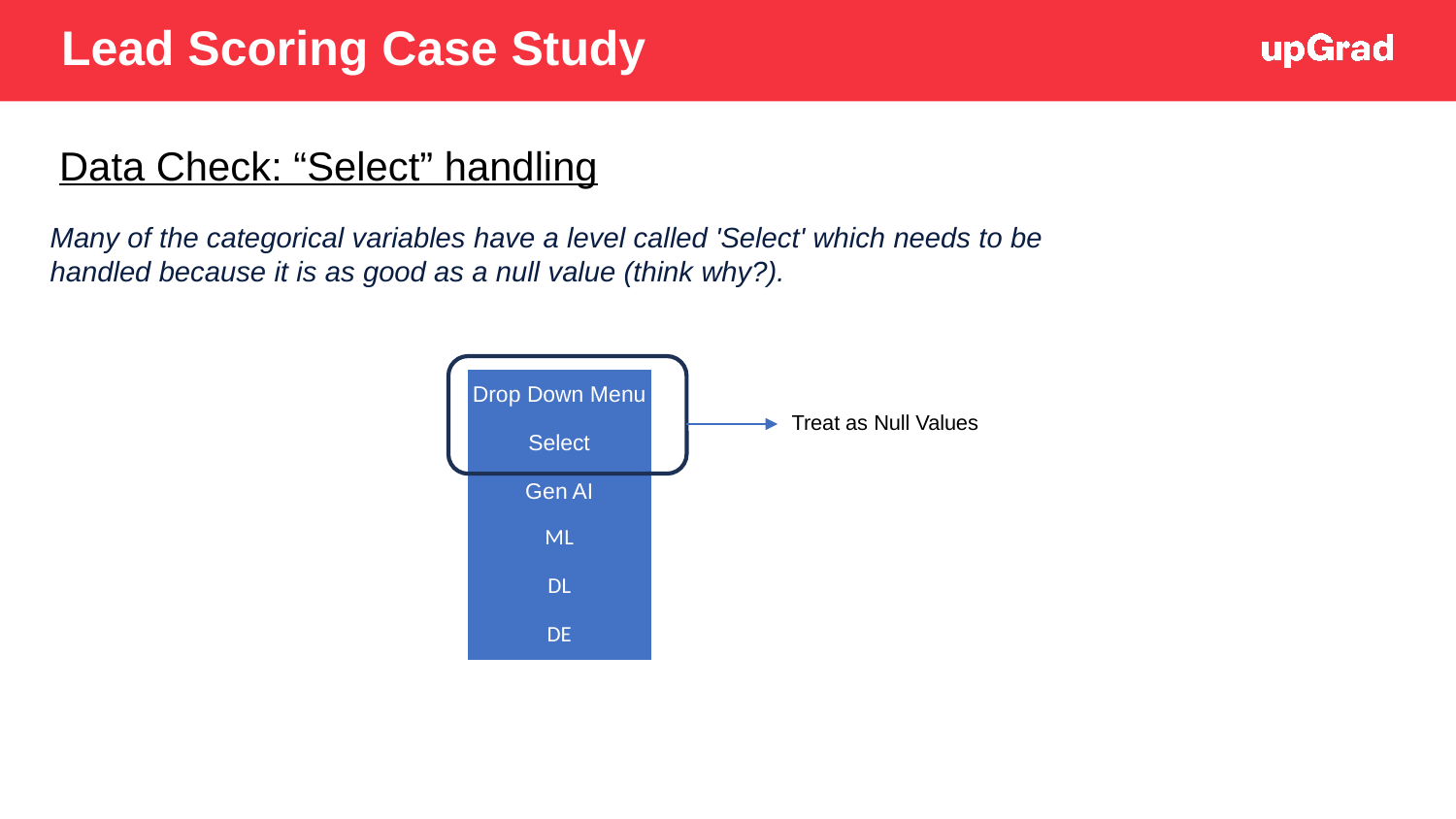

# Lead Scoring Case Study
Data Check: “Select” handling

Many of the categorical variables have a level called 'Select' which needs to be handled because it is as good as a null value (think why?).

| Drop Down Menu |
| --- |
| Select |
| Gen AI |
| ML |
| DL |
| DE |
Treat as Null Values